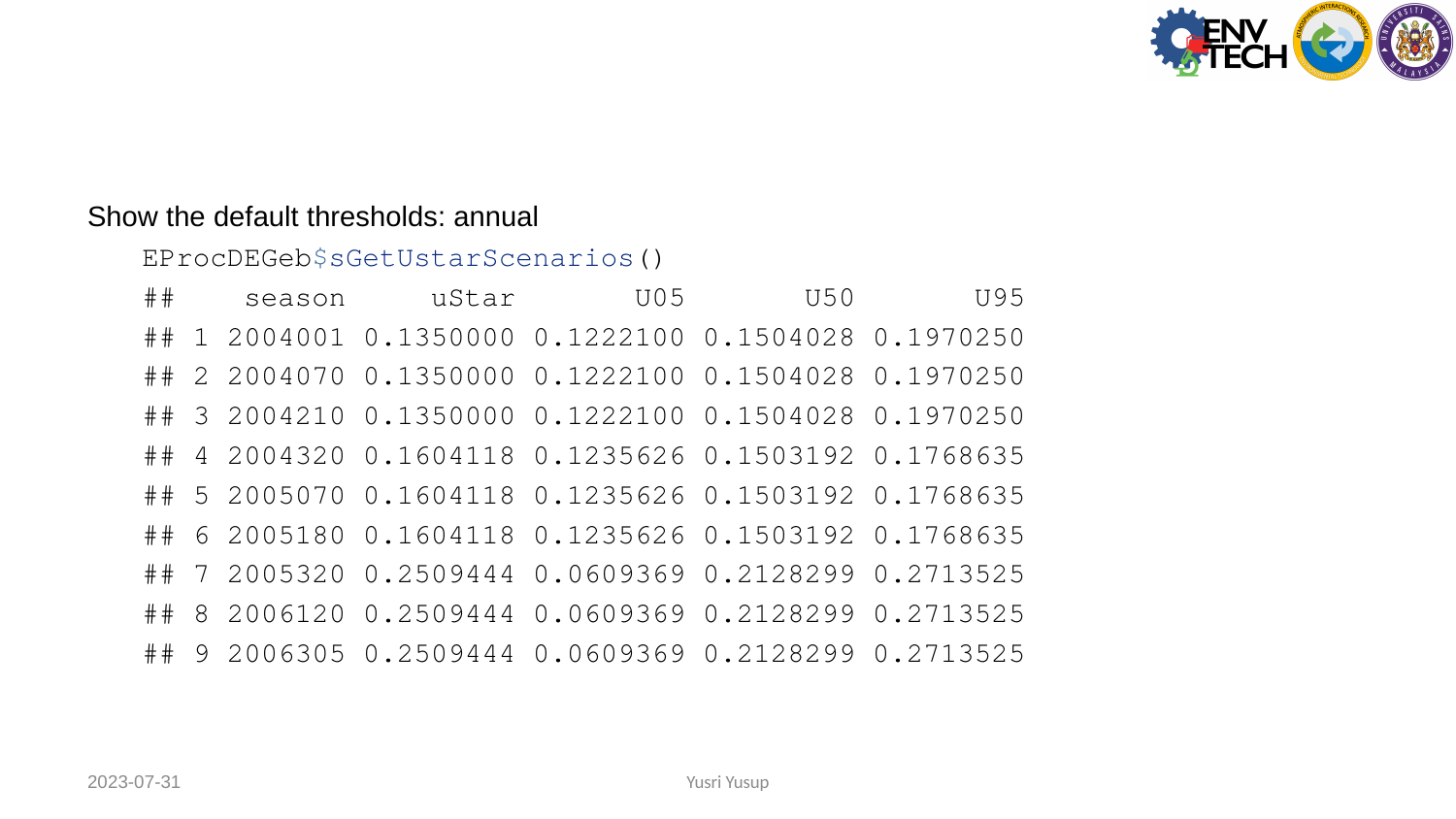

Show the default thresholds: annual
EProcDEGeb$sGetUstarScenarios()
##    season     uStar       U05       U50       U95
## 1 2004001 0.1350000 0.1222100 0.1504028 0.1970250
## 2 2004070 0.1350000 0.1222100 0.1504028 0.1970250
## 3 2004210 0.1350000 0.1222100 0.1504028 0.1970250
## 4 2004320 0.1604118 0.1235626 0.1503192 0.1768635
## 5 2005070 0.1604118 0.1235626 0.1503192 0.1768635
## 6 2005180 0.1604118 0.1235626 0.1503192 0.1768635
## 7 2005320 0.2509444 0.0609369 0.2128299 0.2713525
## 8 2006120 0.2509444 0.0609369 0.2128299 0.2713525
## 9 2006305 0.2509444 0.0609369 0.2128299 0.2713525
2023-07-31
Yusri Yusup